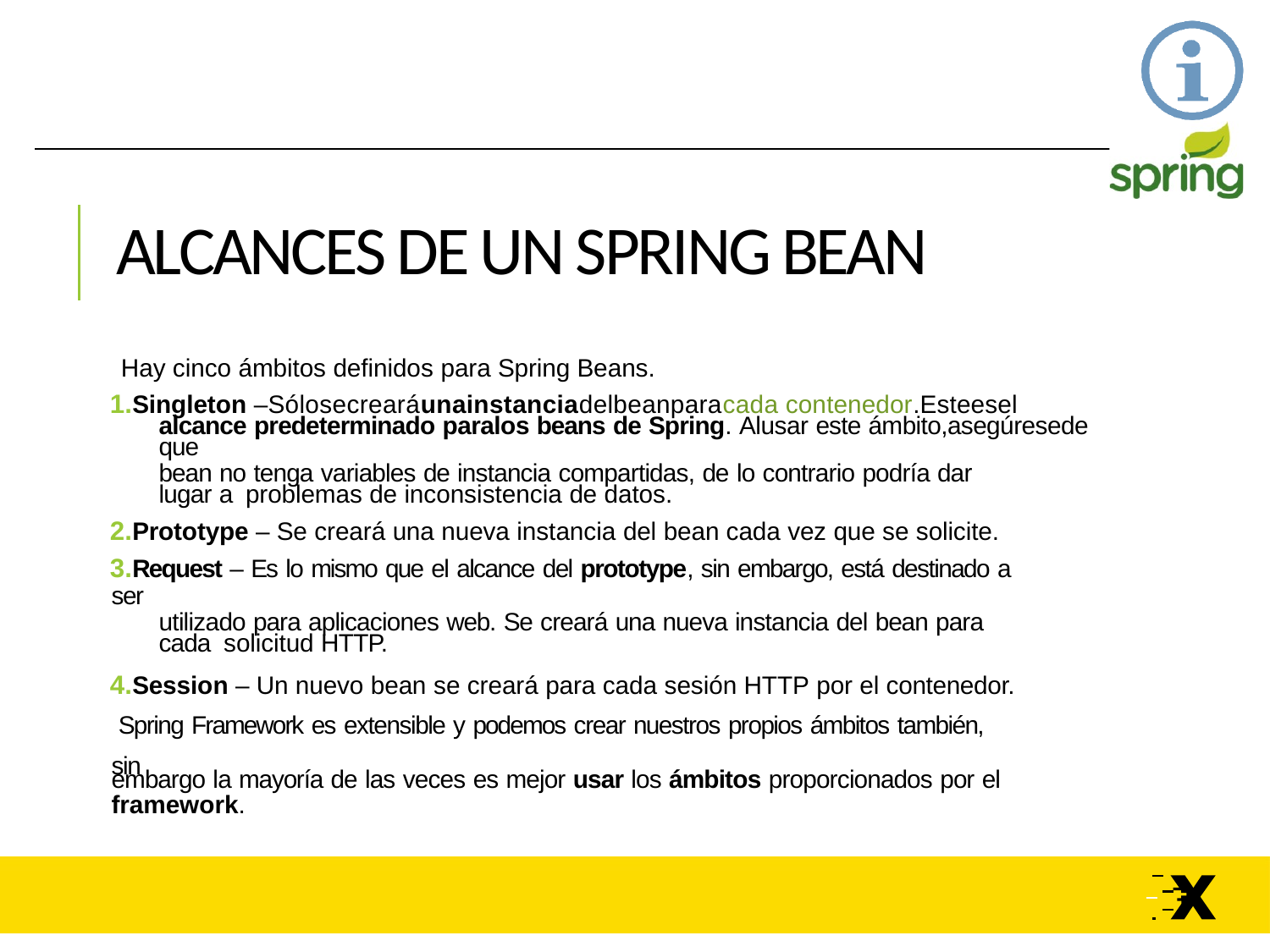

# ALCANCES DE UN SPRING BEAN

Hay cinco ámbitos definidos para Spring Beans.
Singleton –Sólosecrearáunainstanciadelbeanparacada contenedor.Esteesel
alcance predeterminado paralos beans de Spring. Alusar este ámbito,asegúresede que
bean no tenga variables de instancia compartidas, de lo contrario podría dar lugar a  problemas de inconsistencia de datos.
Prototype – Se creará una nueva instancia del bean cada vez que se solicite.
Request – Es lo mismo que el alcance del prototype, sin embargo, está destinado a ser
utilizado para aplicaciones web. Se creará una nueva instancia del bean para cada  solicitud HTTP.
Session – Un nuevo bean se creará para cada sesión HTTP por el contenedor.  Spring Framework es extensible y podemos crear nuestros propios ámbitos también, sin
embargo la mayoría de las veces es mejor usar los ámbitos proporcionados por el
framework.